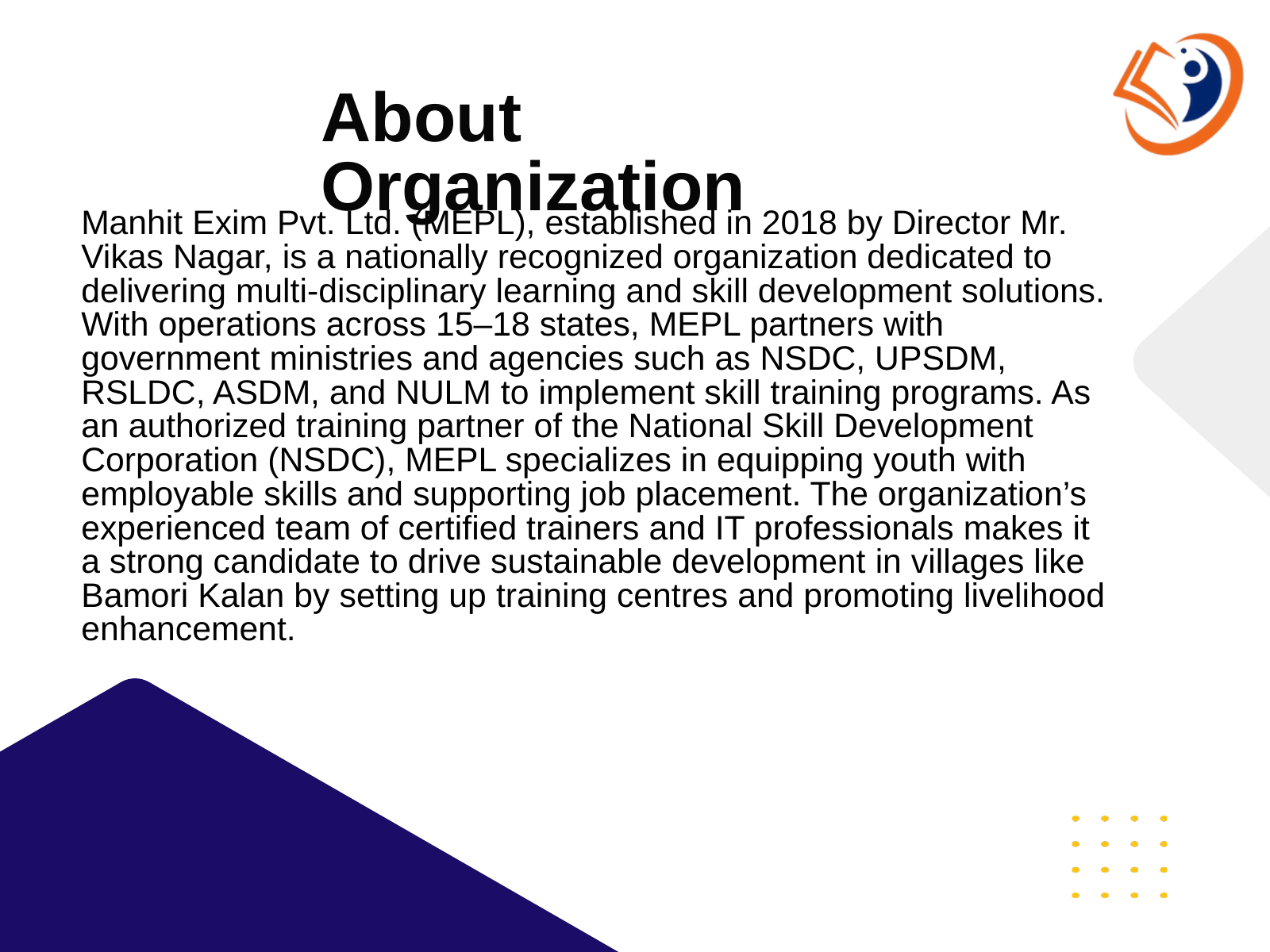

About Organization
Manhit Exim Pvt. Ltd. (MEPL), established in 2018 by Director Mr. Vikas Nagar, is a nationally recognized organization dedicated to delivering multi-disciplinary learning and skill development solutions. With operations across 15–18 states, MEPL partners with government ministries and agencies such as NSDC, UPSDM, RSLDC, ASDM, and NULM to implement skill training programs. As an authorized training partner of the National Skill Development Corporation (NSDC), MEPL specializes in equipping youth with employable skills and supporting job placement. The organization’s experienced team of certified trainers and IT professionals makes it a strong candidate to drive sustainable development in villages like Bamori Kalan by setting up training centres and promoting livelihood enhancement.